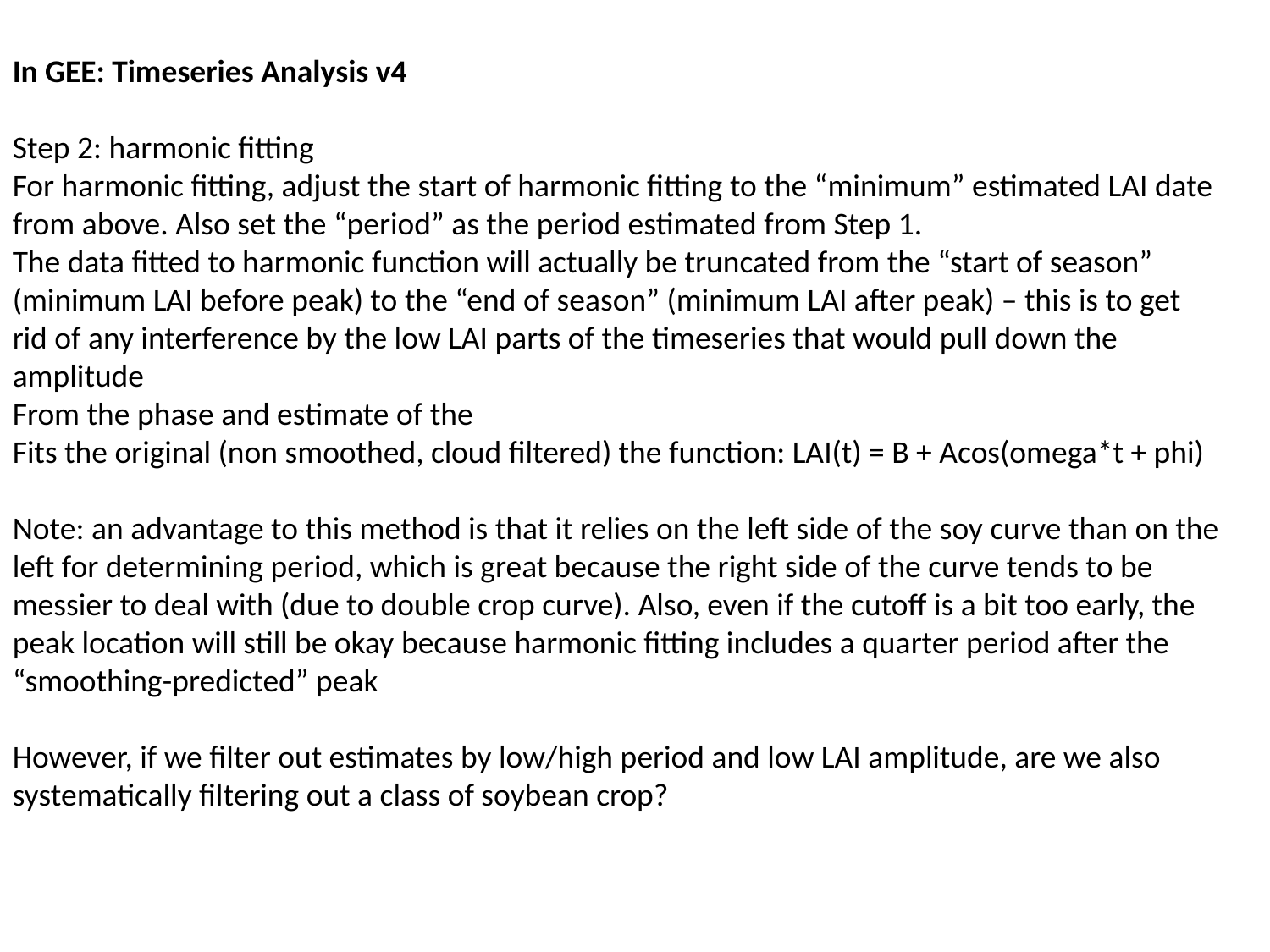

In GEE: Timeseries Analysis v4

Step 2: harmonic fitting
For harmonic fitting, adjust the start of harmonic fitting to the “minimum” estimated LAI date from above. Also set the “period” as the period estimated from Step 1.
The data fitted to harmonic function will actually be truncated from the “start of season” (minimum LAI before peak) to the “end of season” (minimum LAI after peak) – this is to get rid of any interference by the low LAI parts of the timeseries that would pull down the amplitude
From the phase and estimate of the
Fits the original (non smoothed, cloud filtered) the function: LAI(t) = B + Acos(omega*t + phi)

Note: an advantage to this method is that it relies on the left side of the soy curve than on the left for determining period, which is great because the right side of the curve tends to be messier to deal with (due to double crop curve). Also, even if the cutoff is a bit too early, the peak location will still be okay because harmonic fitting includes a quarter period after the “smoothing-predicted” peak

However, if we filter out estimates by low/high period and low LAI amplitude, are we also systematically filtering out a class of soybean crop?